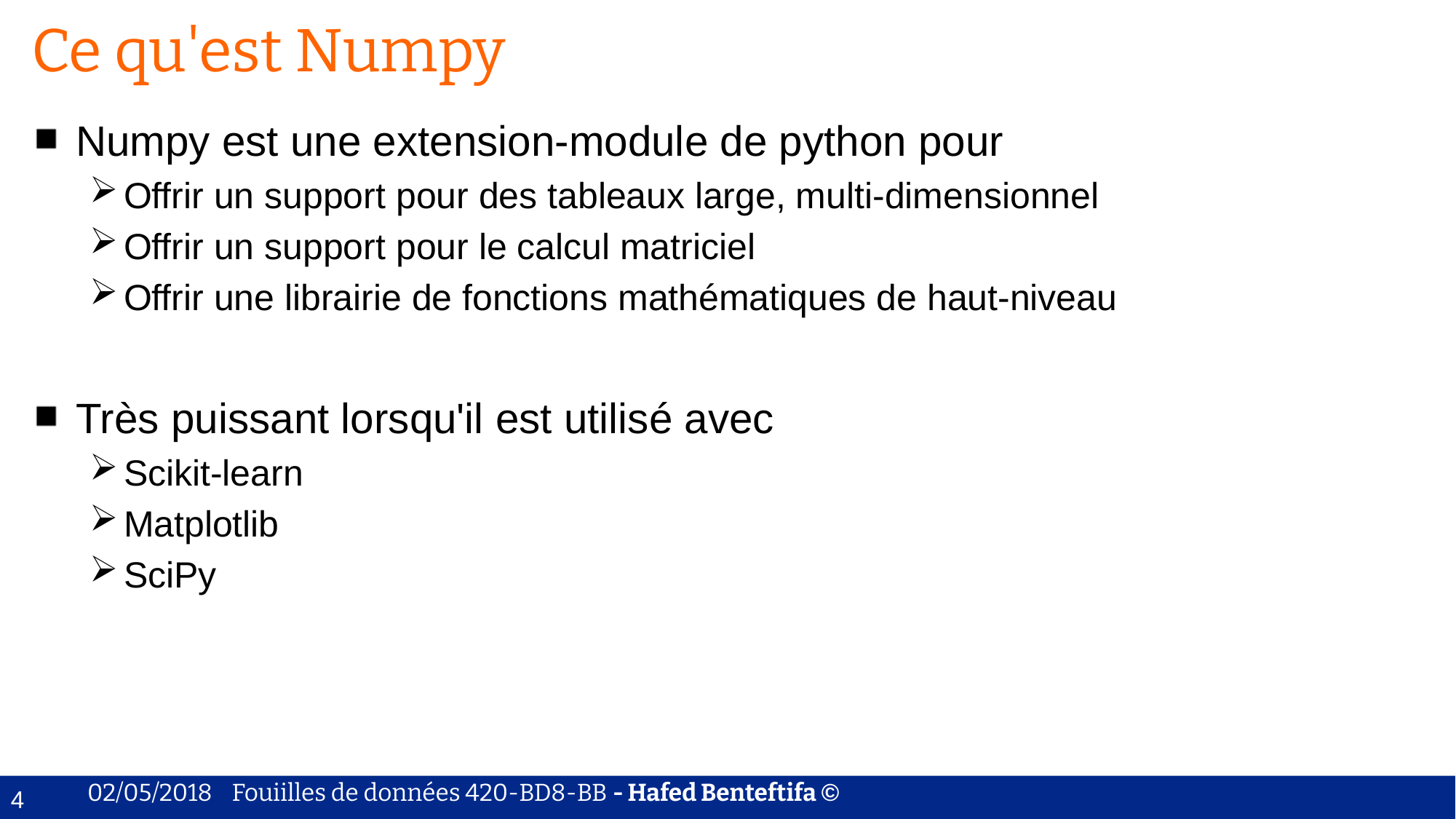

# Ce qu'est Numpy
Numpy est une extension-module de python pour
Offrir un support pour des tableaux large, multi-dimensionnel
Offrir un support pour le calcul matriciel
Offrir une librairie de fonctions mathématiques de haut-niveau

Très puissant lorsqu'il est utilisé avec
Scikit-learn
Matplotlib
SciPy